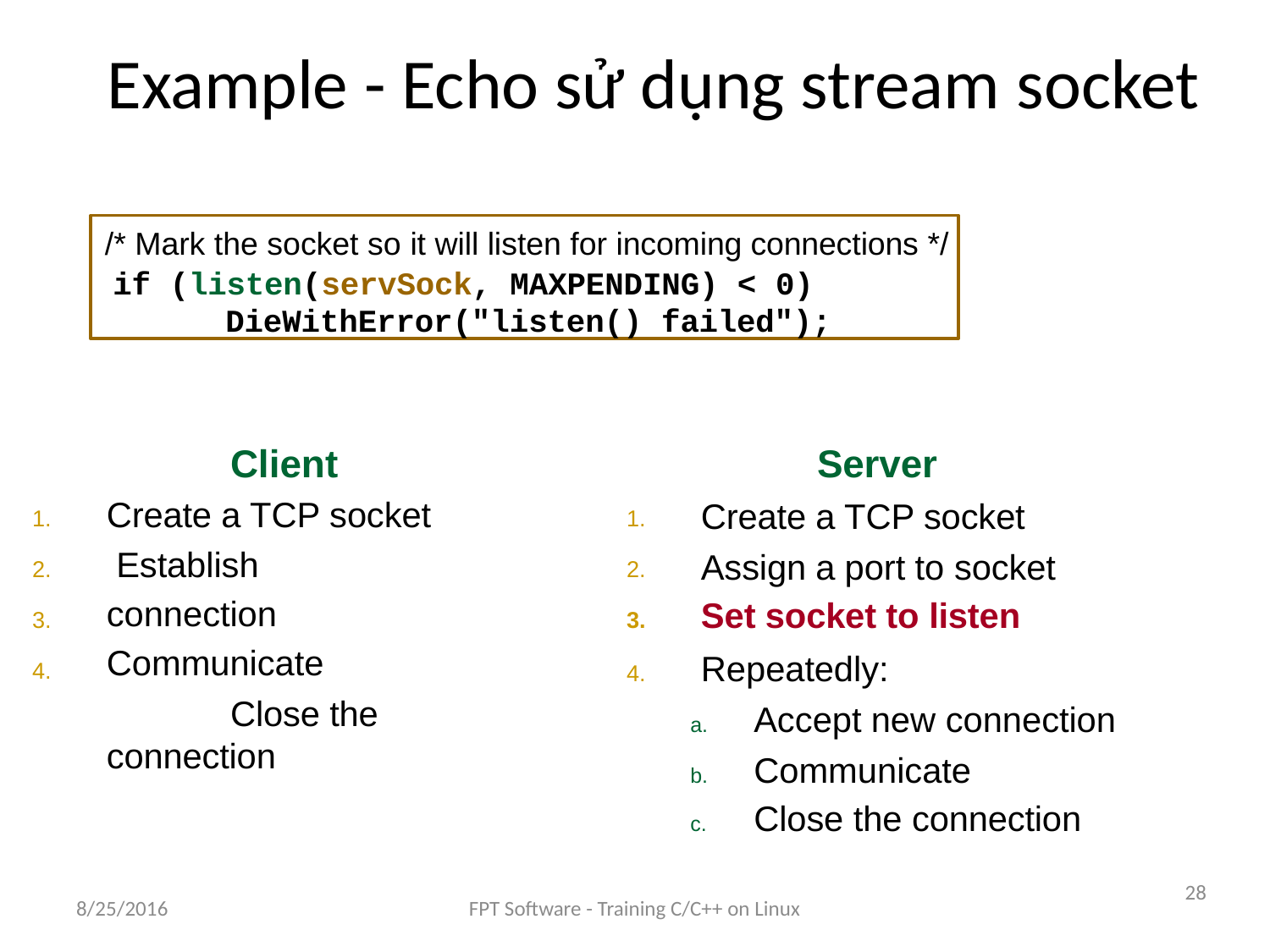

# Example - Echo sử dụng stream socket
/* Mark the socket so it will listen for incoming connections */
if (listen(servSock, MAXPENDING) < 0)  DieWithError("listen() failed");
Client  Create a TCP socket  Establish connection  Communicate
Close the connection
Server
Create a TCP socket  Assign a port to socket
Set socket to listen
Repeatedly:
1.
1.
2.
2.
3.
3.
4.
4.
Accept new connection
Communicate
Close the connection
8/25/2016
FPT Software - Training C/C++ on Linux
28